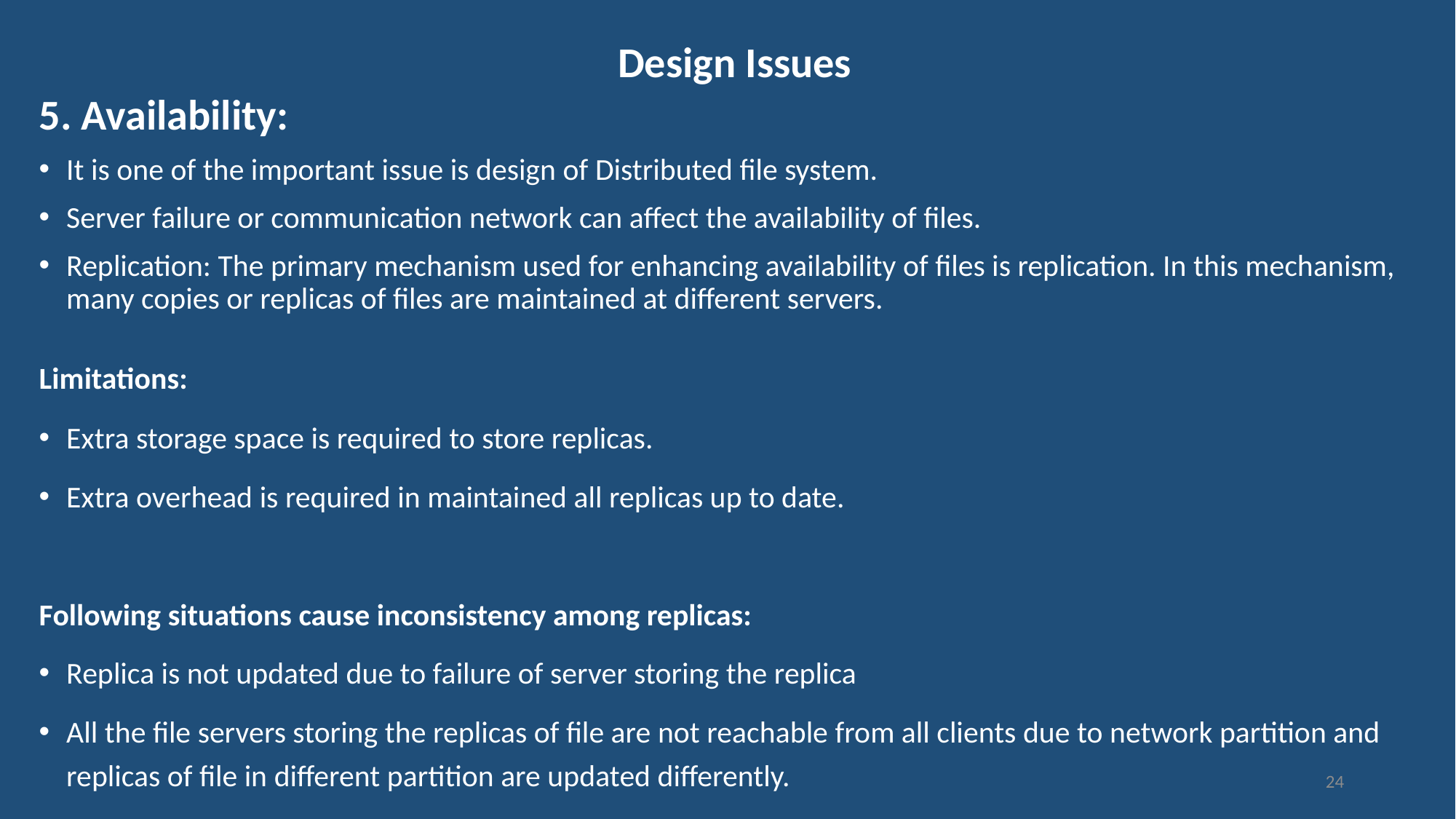

# Design Issues
5. Availability:
It is one of the important issue is design of Distributed file system.
Server failure or communication network can affect the availability of files.
Replication: The primary mechanism used for enhancing availability of files is replication. In this mechanism, many copies or replicas of files are maintained at different servers.
Limitations:
Extra storage space is required to store replicas.
Extra overhead is required in maintained all replicas up to date.

Following situations cause inconsistency among replicas:
Replica is not updated due to failure of server storing the replica
All the file servers storing the replicas of file are not reachable from all clients due to network partition and replicas of file in different partition are updated differently.

24